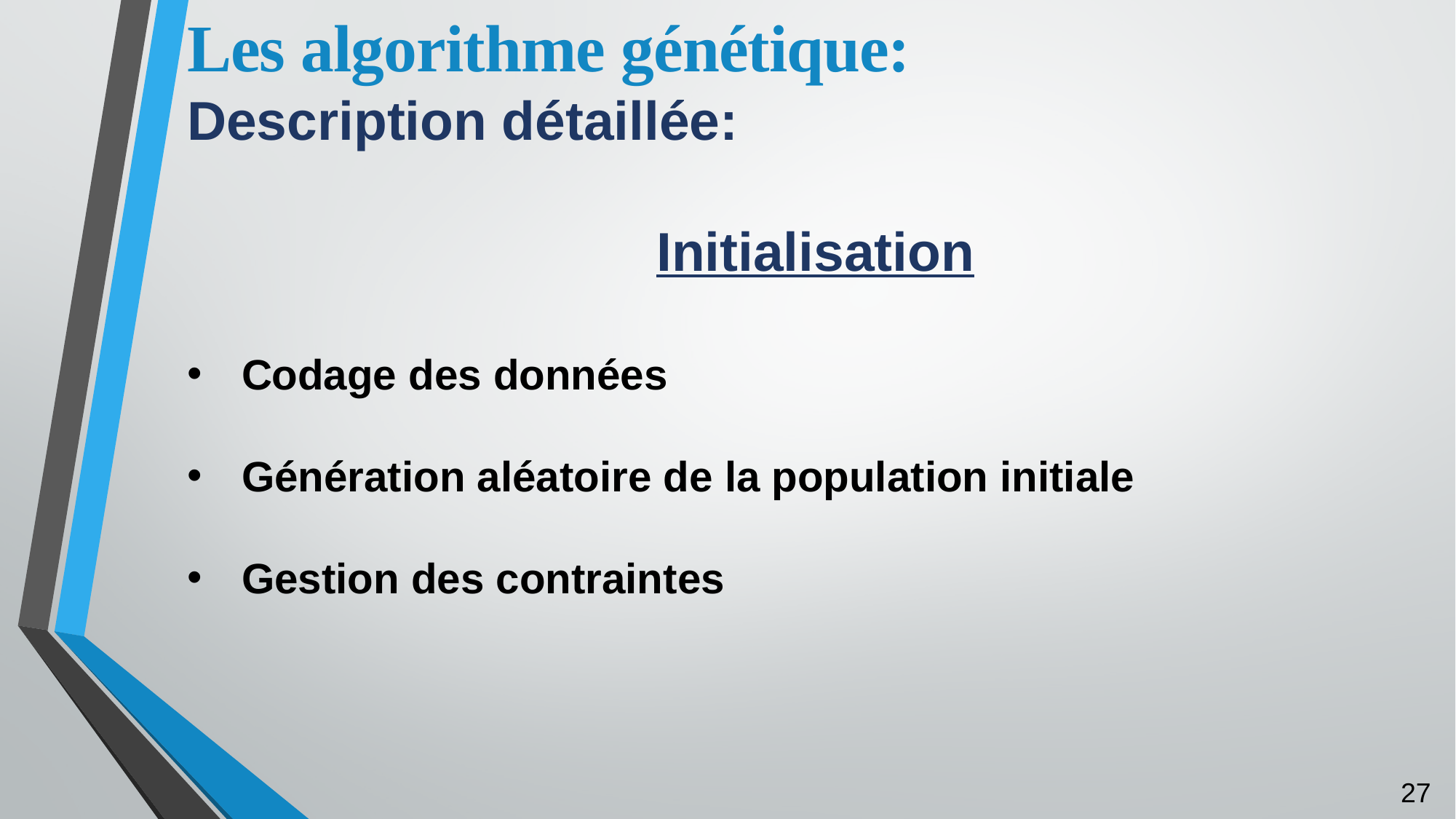

Les algorithme génétique:
Description détaillée:

Initialisation

Codage des données

Génération aléatoire de la population initiale

Gestion des contraintes

27